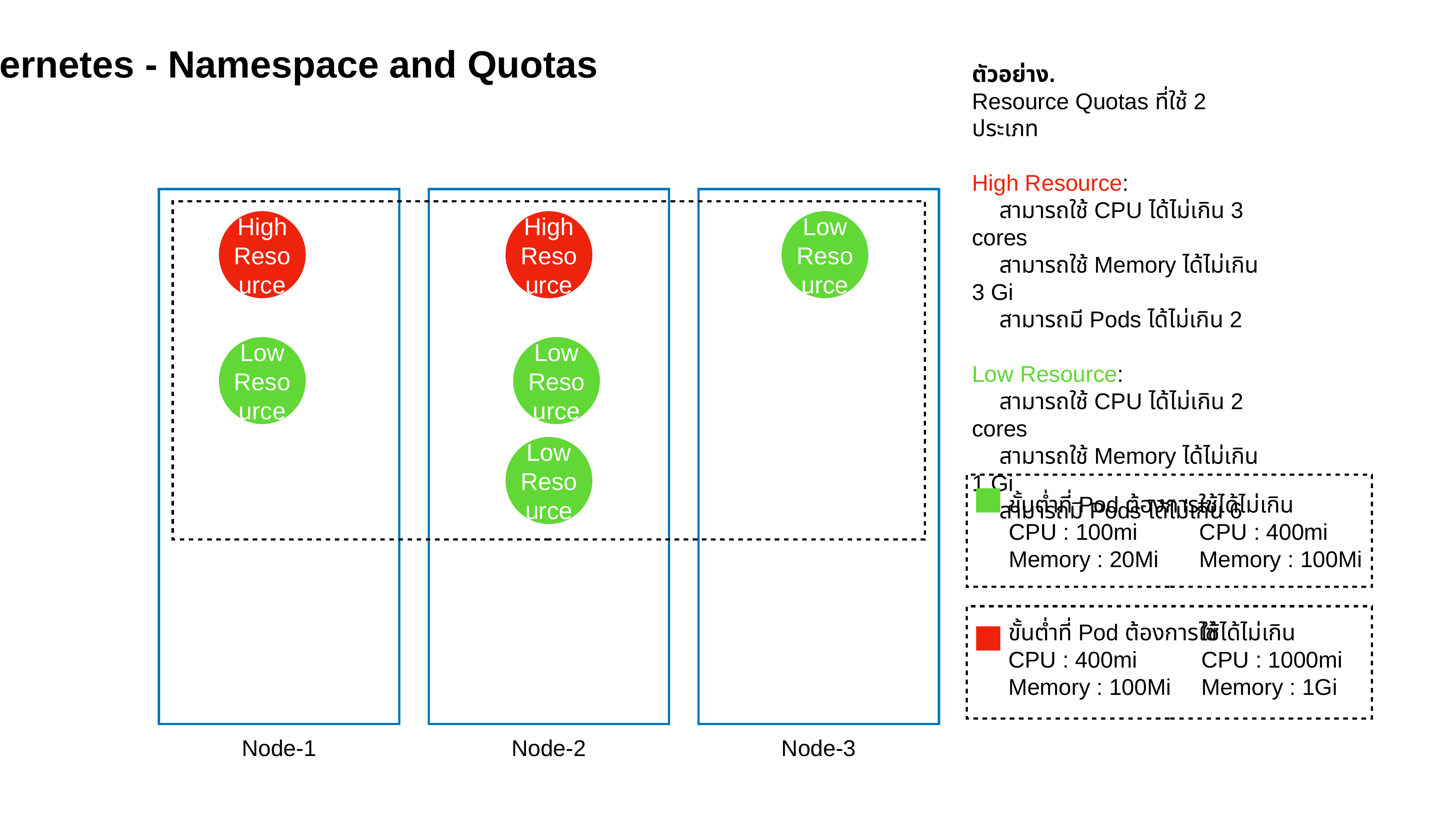

Kubernetes - Namespace and Quotas
ตัวอย่าง.
Resource Quotas ที่ใช้ 2 ประเภท

High Resource:
สามารถใช้ CPU ได้ไม่เกิน 3 cores
สามารถใช้ Memory ได้ไม่เกิน 3 Gi
สามารถมี Pods ได้ไม่เกิน 2

Low Resource:
สามารถใช้ CPU ได้ไม่เกิน 2 cores
สามารถใช้ Memory ได้ไม่เกิน 1 Gi
สามารถมี Pods ได้ไม่เกิน 6

Node-1

Node-2

Node-3

High
Resource
High
Resource
Low
Resource
Low
Resource
Low
Resource
Low
Resource

ขั้นต่ำที่ Pod ต้องการใช้
CPU : 100mi
Memory : 20Mi
ใช้ได้ไม่เกิน
CPU : 400mi
Memory : 100Mi

ขั้นต่ำที่ Pod ต้องการใช้
CPU : 400mi
Memory : 100Mi
ใช้ได้ไม่เกิน
CPU : 1000mi
Memory : 1Gi